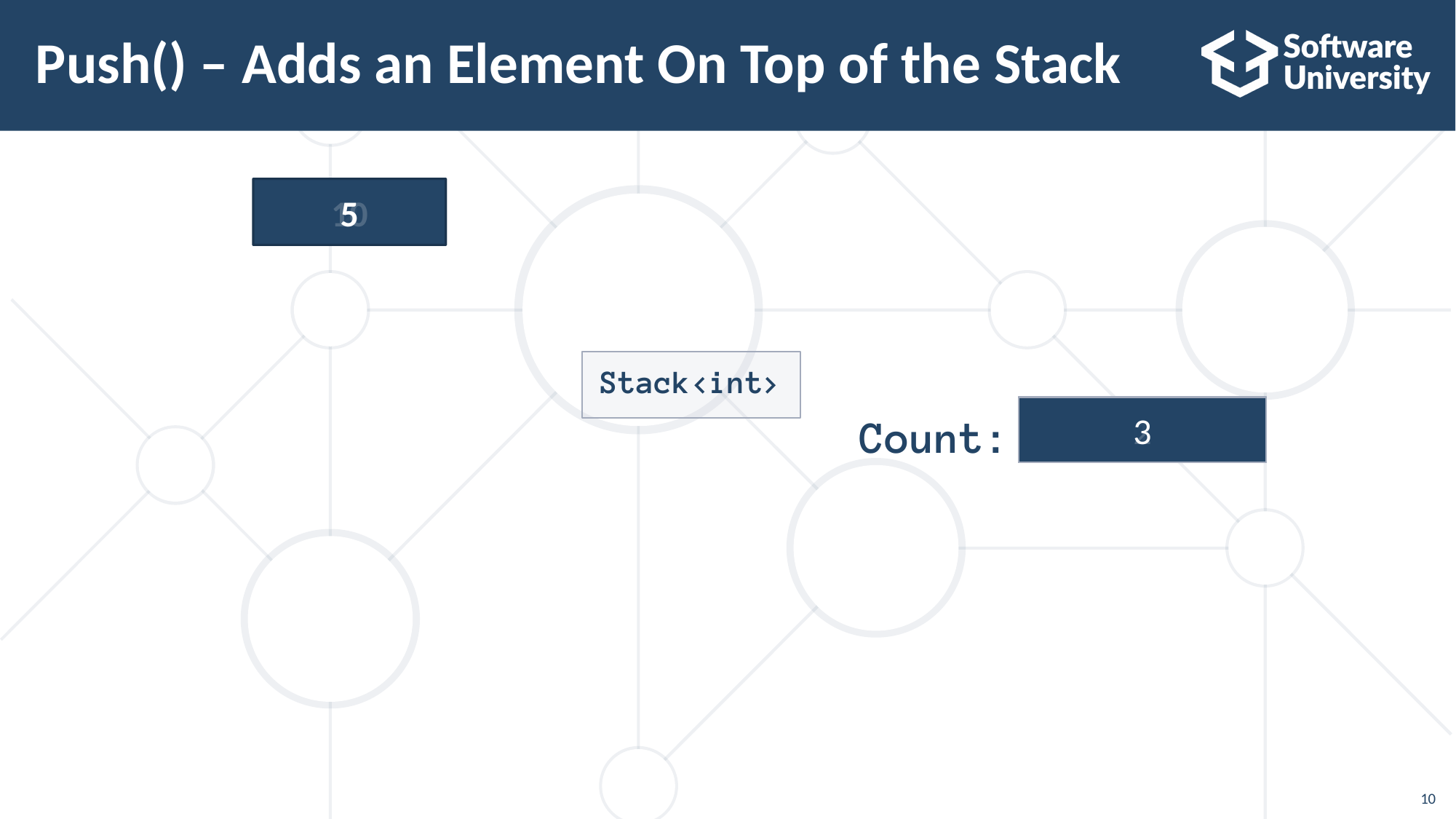

# Push() – Adds an Element On Top of the Stack
10
5
2

Stack<int>

0
1
2
3
Count:

10